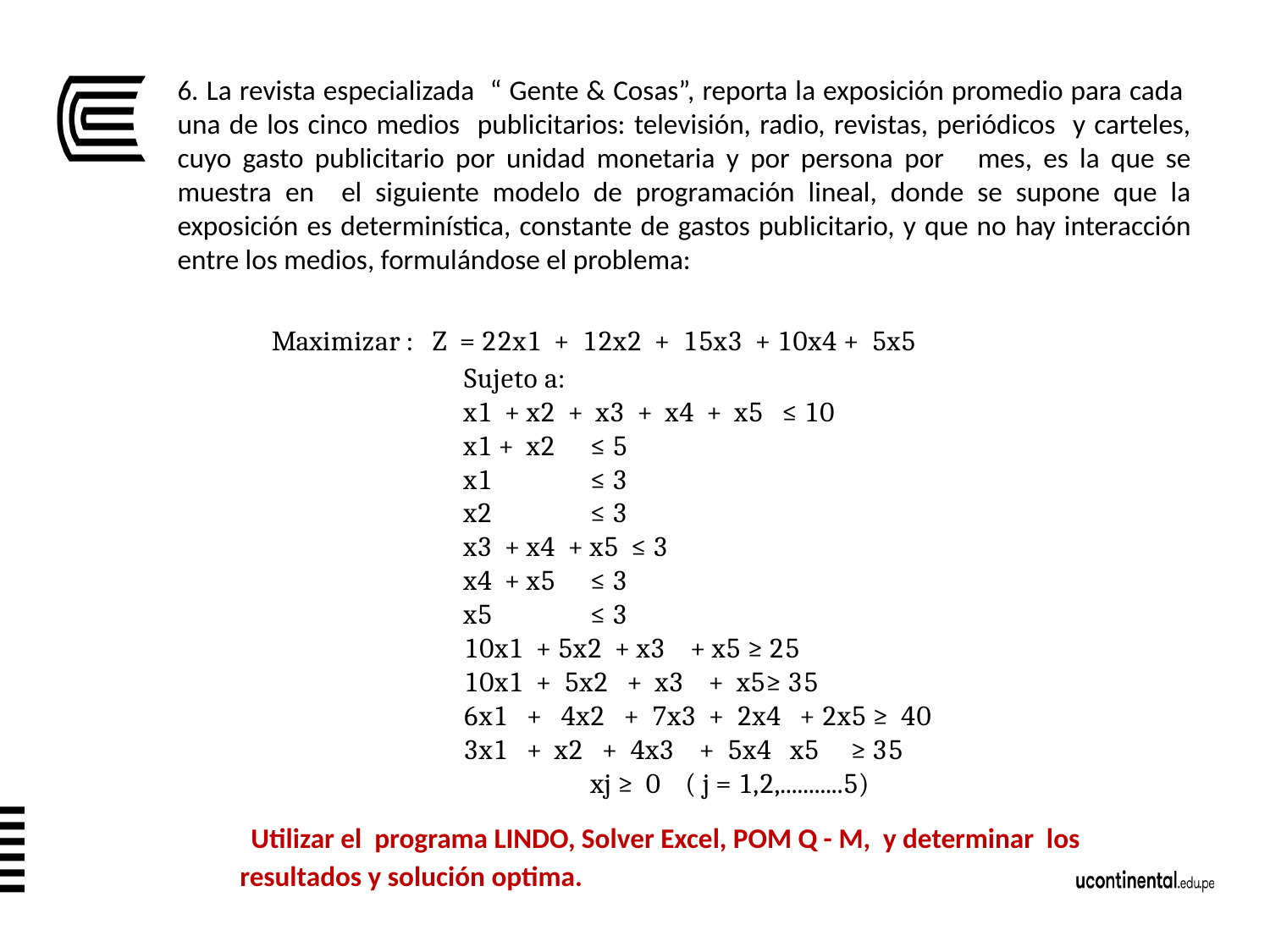

6. La revista especializada  “ Gente & Cosas”, reporta la exposición promedio para cada  una de los cinco medios  publicitarios: televisión, radio, revistas, periódicos  y carteles, cuyo gasto publicitario por unidad monetaria y por persona por   mes, es la que se muestra en  el siguiente modelo de programación lineal, donde se supone que la exposición es determinística, constante de gastos publicitario, y que no hay interacción entre los medios, formulándose el problema:

	Maximizar :   Z  = 22x1  +  12x2  +  15x3  + 10x4 +  5x5
			Sujeto a:
			x1  + x2  +  x3  +  x4  +  x5   ≤ 10
			x1 +  x2	≤ 5
			x1 	≤ 3
			x2	≤ 3
			x3  + x4  + x5  ≤ 3
			x4  + x5  	≤ 3
			x5	≤ 3
			10x1  + 5x2  + x3    + x5 ≥ 25
			10x1  +  5x2   +  x3    +  x5≥ 35
			6x1   +   4x2   +  7x3  +  2x4   + 2x5 ≥  40
			3x1   +  x2   +  4x3    +  5x4   x5  	 ≥ 35
				xj ≥  0    ( j = 1,2,...........5)
 Utilizar el  programa LINDO, Solver Excel, POM Q - M,  y determinar  los resultados y solución optima.